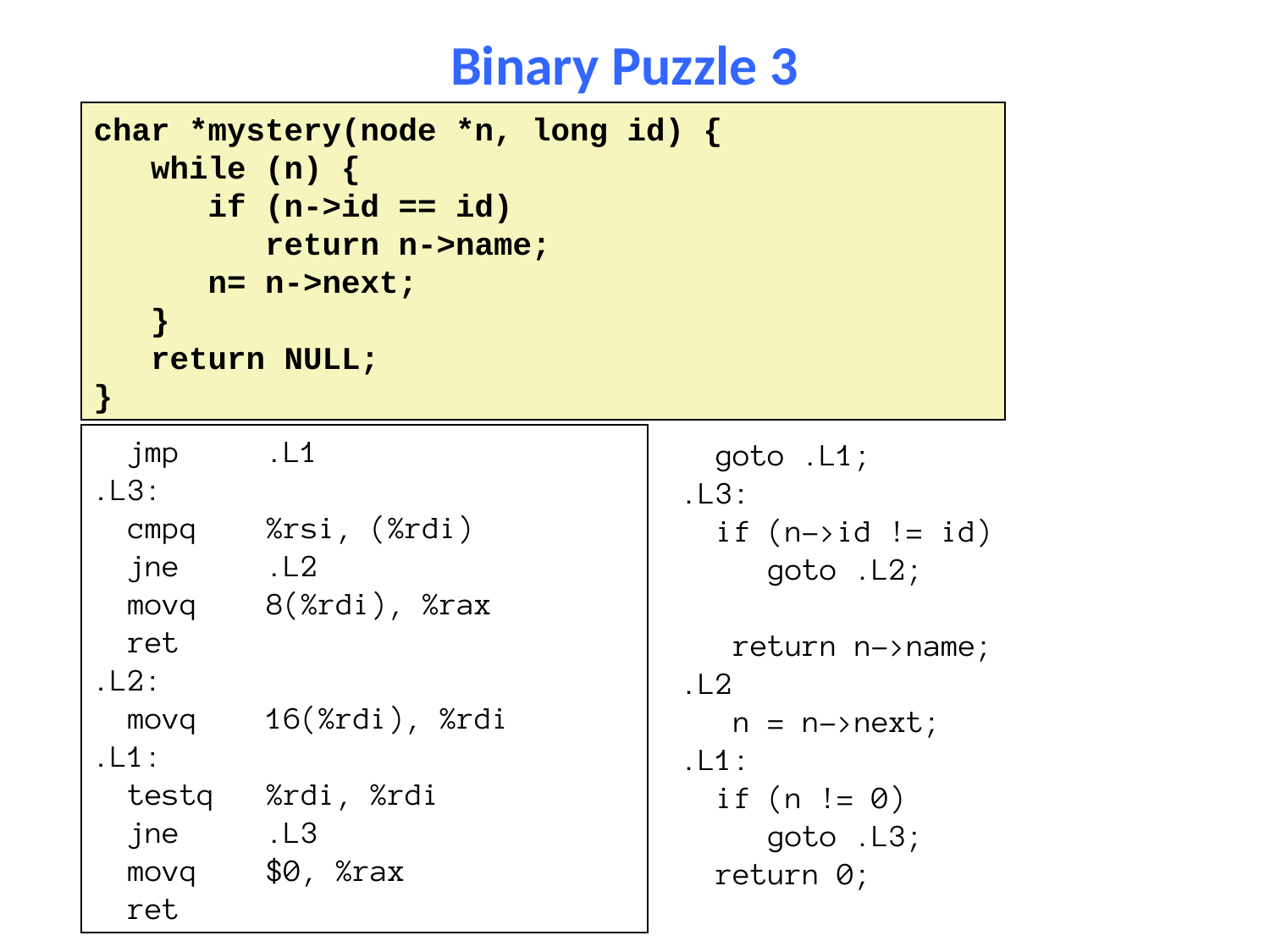

# Binary Puzzle 3
char *mystery(node *n, long id) {
   while (n) {
      if (n->id == id)
         return n->name;
      n= n->next;
   }
   return NULL;
}
  jmp     .L1
.L3:
  cmpq    %rsi, (%rdi)
  jne     .L2
  movq    8(%rdi), %rax
  ret
.L2:
  movq    16(%rdi), %rdi
.L1:
  testq   %rdi, %rdi
  jne     .L3
  movq    $0, %rax
  ret
  goto .L1;
.L3:
  if (n->id != id)
     goto .L2;

   return n->name;
.L2
   n = n->next;
.L1:
  if (n != 0)
     goto .L3;
  return 0;